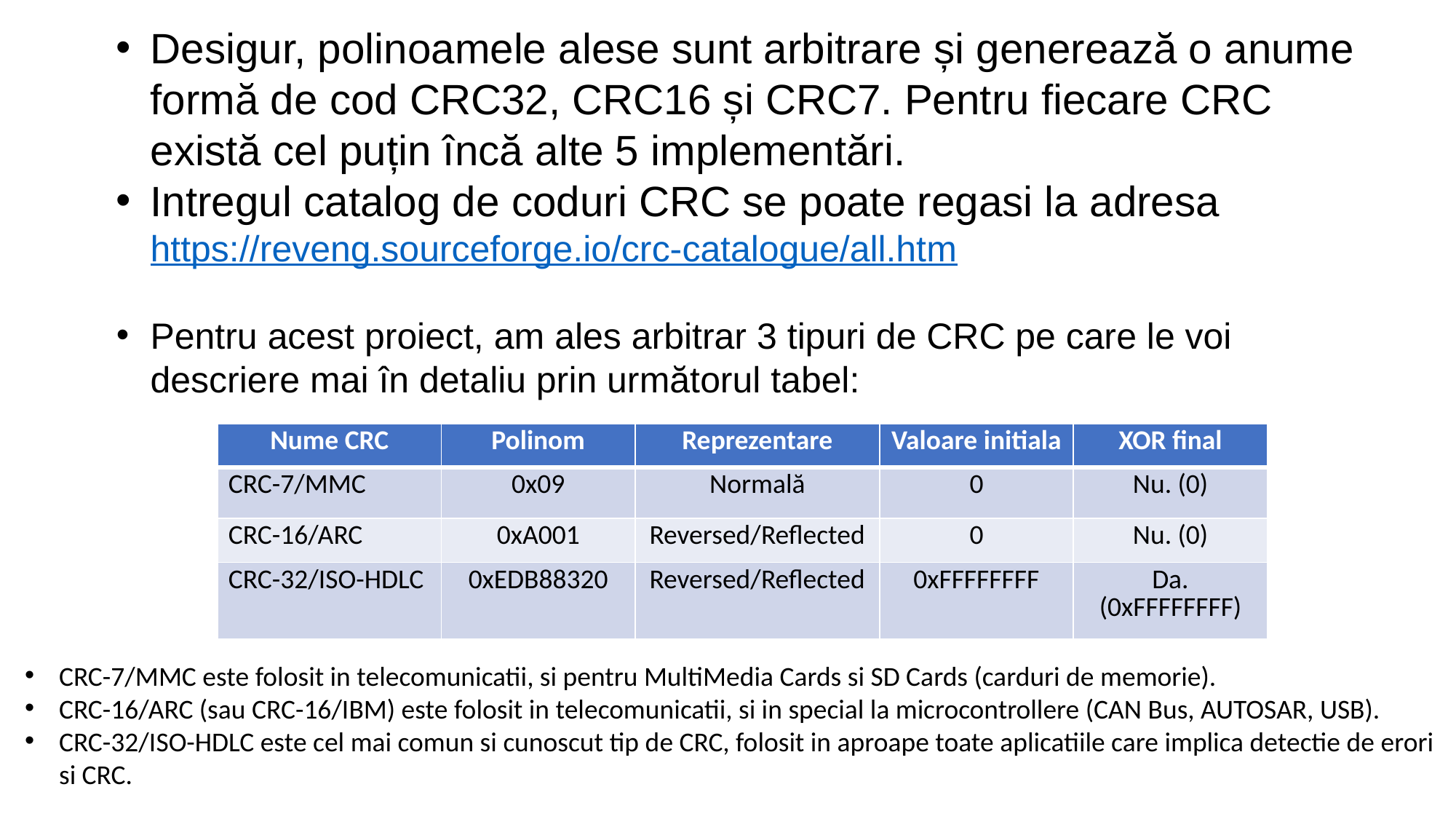

Desigur, polinoamele alese sunt arbitrare și generează o anume formă de cod CRC32, CRC16 și CRC7. Pentru fiecare CRC există cel puțin încă alte 5 implementări.
Intregul catalog de coduri CRC se poate regasi la adresa https://reveng.sourceforge.io/crc-catalogue/all.htm

Pentru acest proiect, am ales arbitrar 3 tipuri de CRC pe care le voi descriere mai în detaliu prin următorul tabel:
| Nume CRC | Polinom | Reprezentare | Valoare initiala | XOR final |
| --- | --- | --- | --- | --- |
| CRC-7/MMC | 0x09 | Normală | 0 | Nu. (0) |
| CRC-16/ARC | 0xA001 | Reversed/Reflected | 0 | Nu. (0) |
| CRC-32/ISO-HDLC | 0xEDB88320 | Reversed/Reflected | 0xFFFFFFFF | Da. (0xFFFFFFFF) |
CRC-7/MMC este folosit in telecomunicatii, si pentru MultiMedia Cards si SD Cards (carduri de memorie).
CRC-16/ARC (sau CRC-16/IBM) este folosit in telecomunicatii, si in special la microcontrollere (CAN Bus, AUTOSAR, USB).
CRC-32/ISO-HDLC este cel mai comun si cunoscut tip de CRC, folosit in aproape toate aplicatiile care implica detectie de erori si CRC.